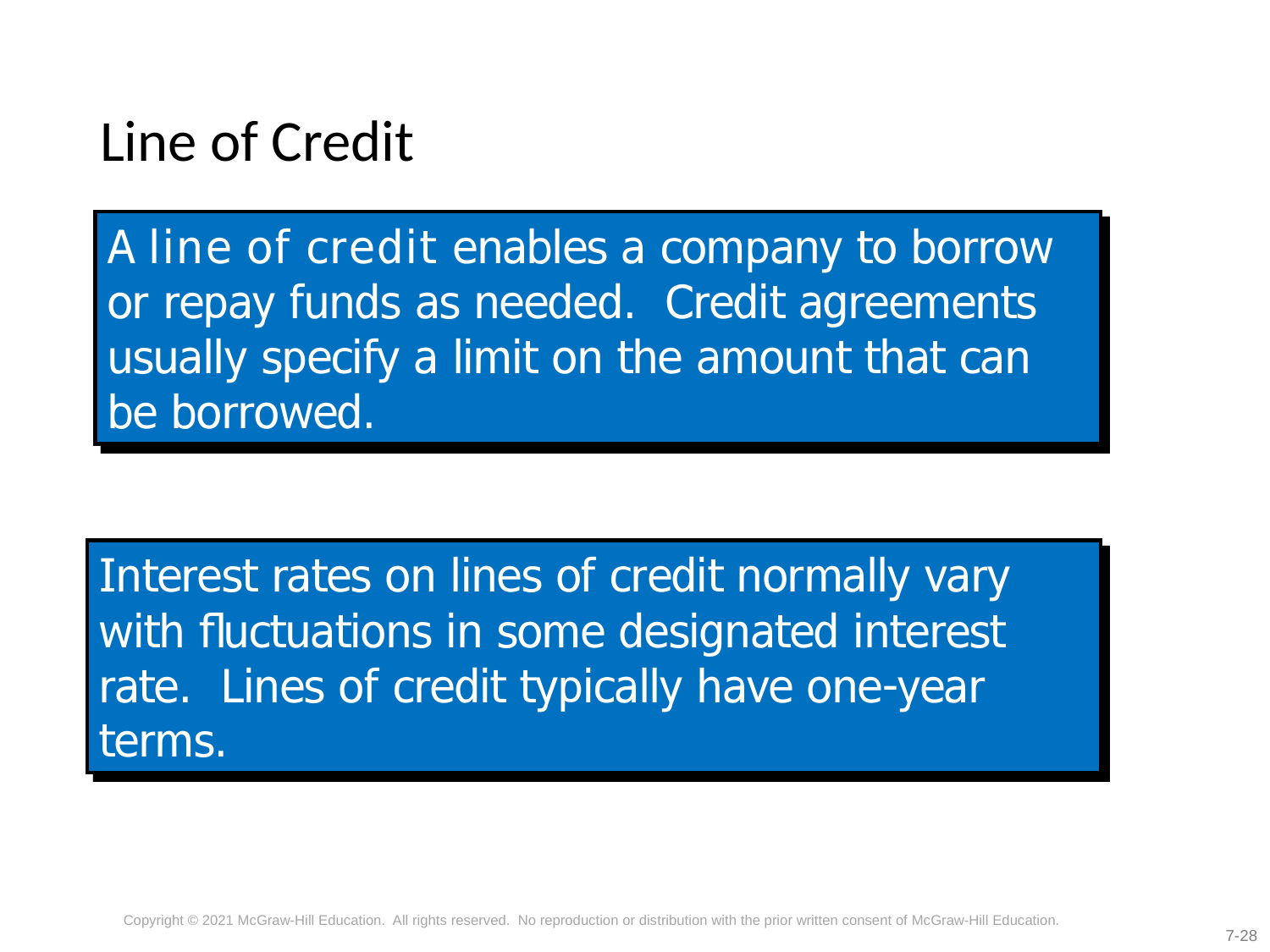

# Line of Credit
A line of credit enables a company to borrow or repay funds as needed.  Credit agreements usually specify a limit on the amount that can be borrowed.
Interest rates on lines of credit normally vary with fluctuations in some designated interest rate.  Lines of credit typically have one-year terms.